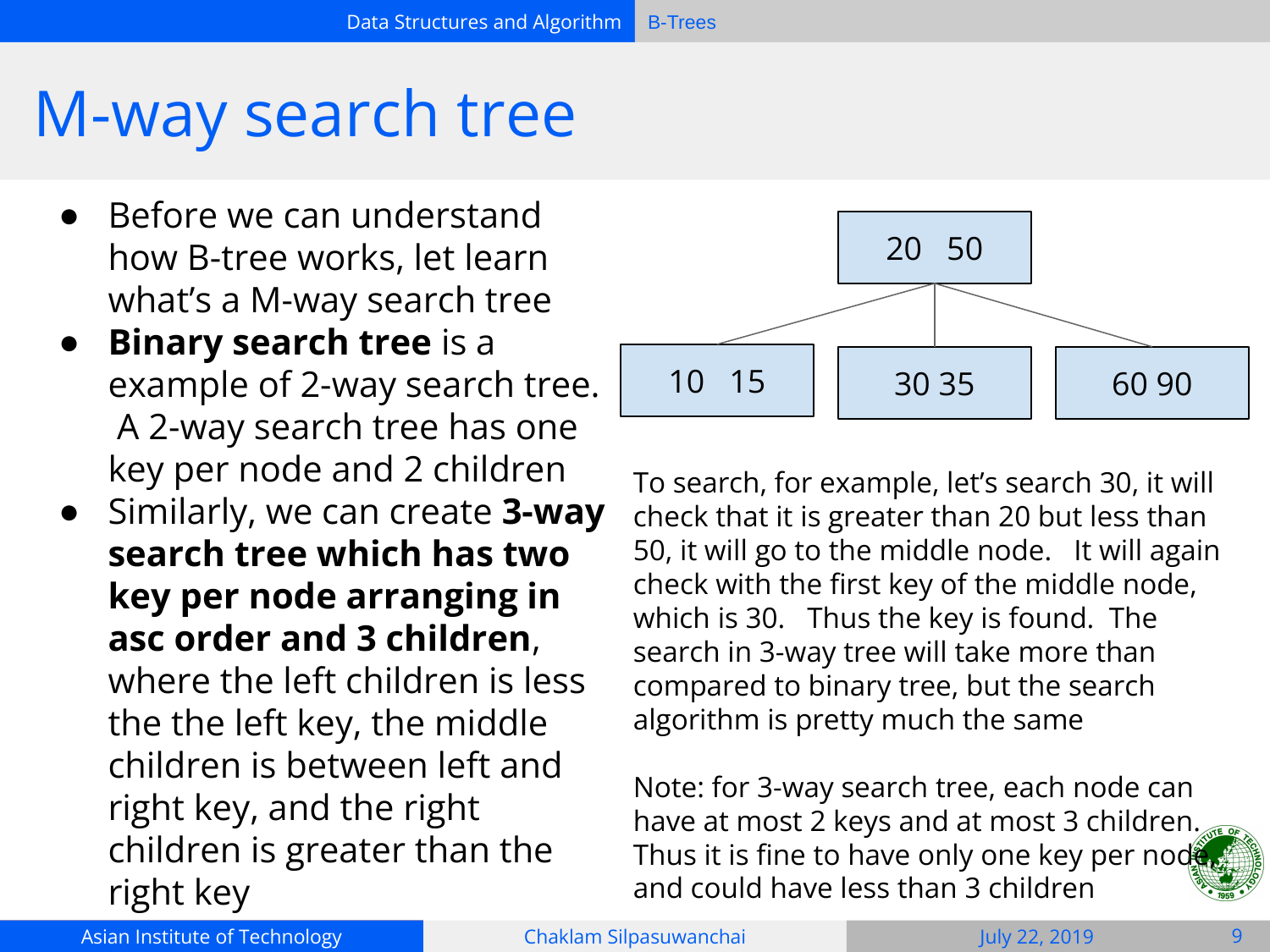

# M-way search tree
Before we can understand how B-tree works, let learn what’s a M-way search tree
Binary search tree is a example of 2-way search tree.  A 2-way search tree has one key per node and 2 children
Similarly, we can create 3-way search tree which has two key per node arranging in asc order and 3 children, where the left children is less the the left key, the middle children is between left and right key, and the right children is greater than the right key
20   50
10   15
30 35
60 90
To search, for example, let’s search 30, it will check that it is greater than 20 but less than 50, it will go to the middle node.   It will again check with the first key of the middle node, which is 30.   Thus the key is found.  The search in 3-way tree will take more than compared to binary tree, but the search algorithm is pretty much the same

Note: for 3-way search tree, each node can have at most 2 keys and at most 3 children.  Thus it is fine to have only one key per node, and could have less than 3 children
9